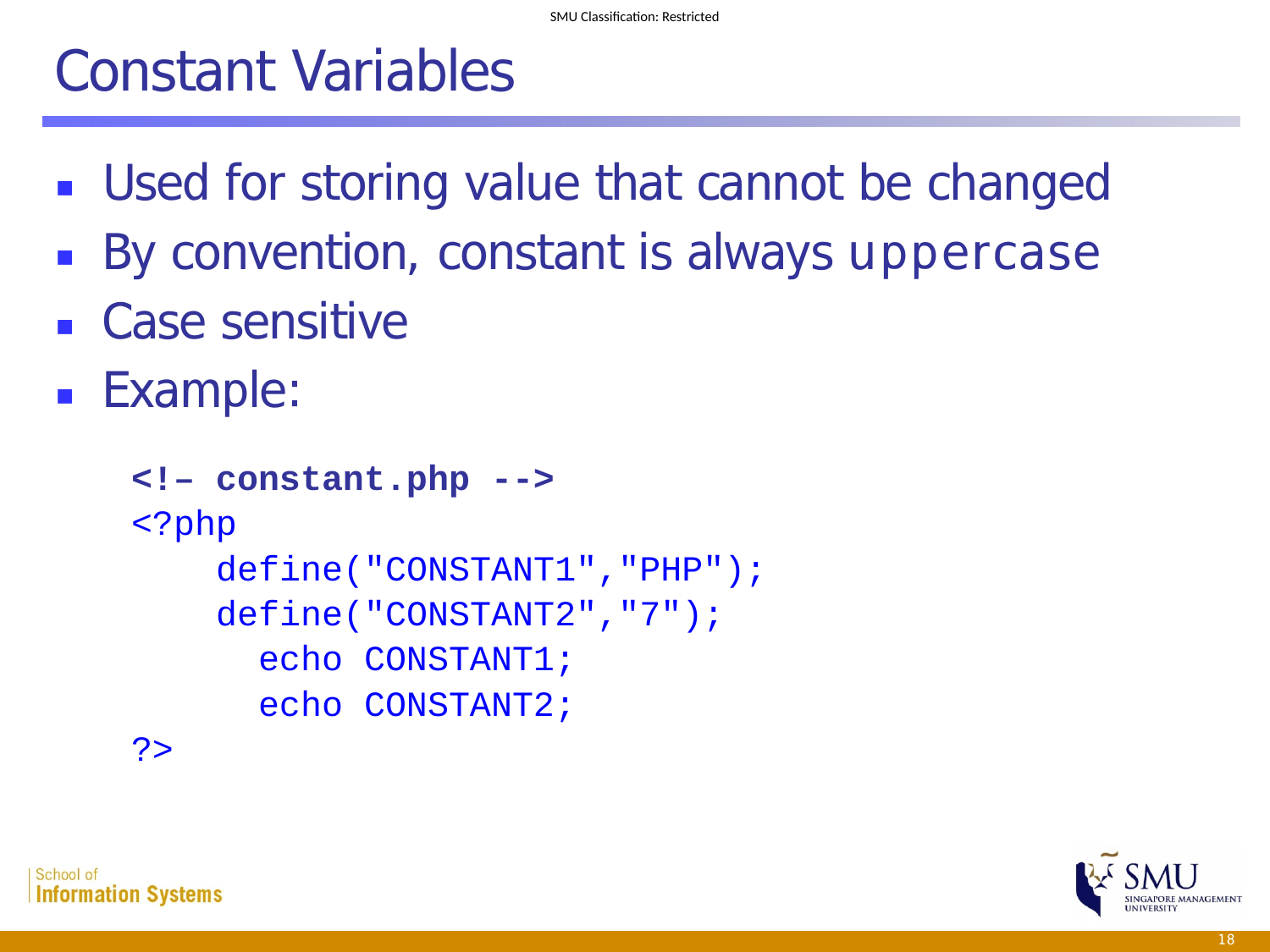

# Constant Variables
Used for storing value that cannot be changed
By convention, constant is always uppercase
Case sensitive
Example:

	<!– constant.php -->
	<?php
	    define("CONSTANT1","PHP");
	    define("CONSTANT2","7");
		echo CONSTANT1;
		echo CONSTANT2;
	?>

                        18